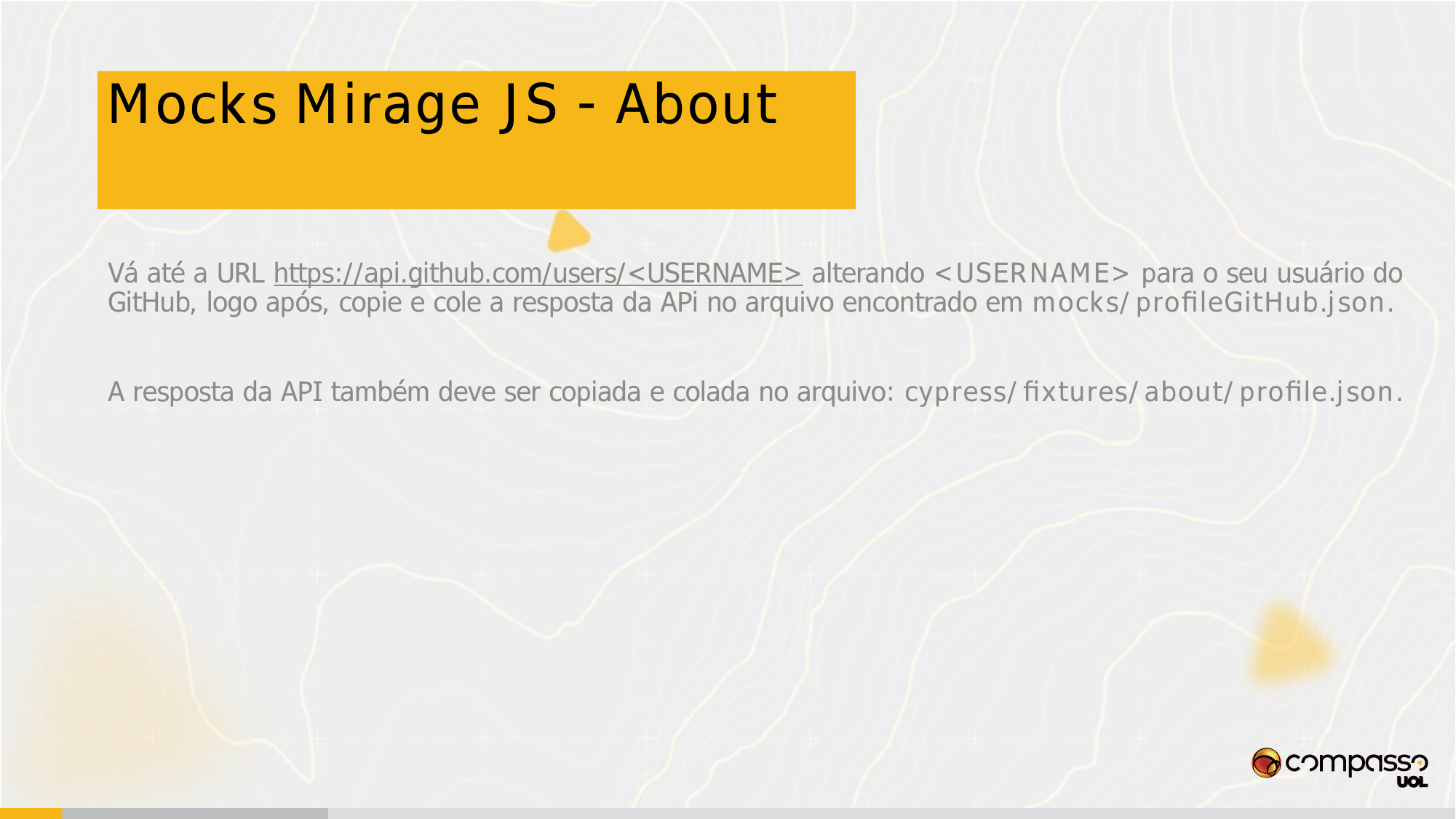

# Mocks Mirage JS - About
Vá até a URL https://api.github.com/users/<USERNAME> alterando <USERNAME> para o seu usuário do GitHub, logo após, copie e cole a resposta da APi no arquivo encontrado em mocks/profileGitHub.json.

A resposta da API também deve ser copiada e colada no arquivo: cypress/fixtures/about/profile.json.